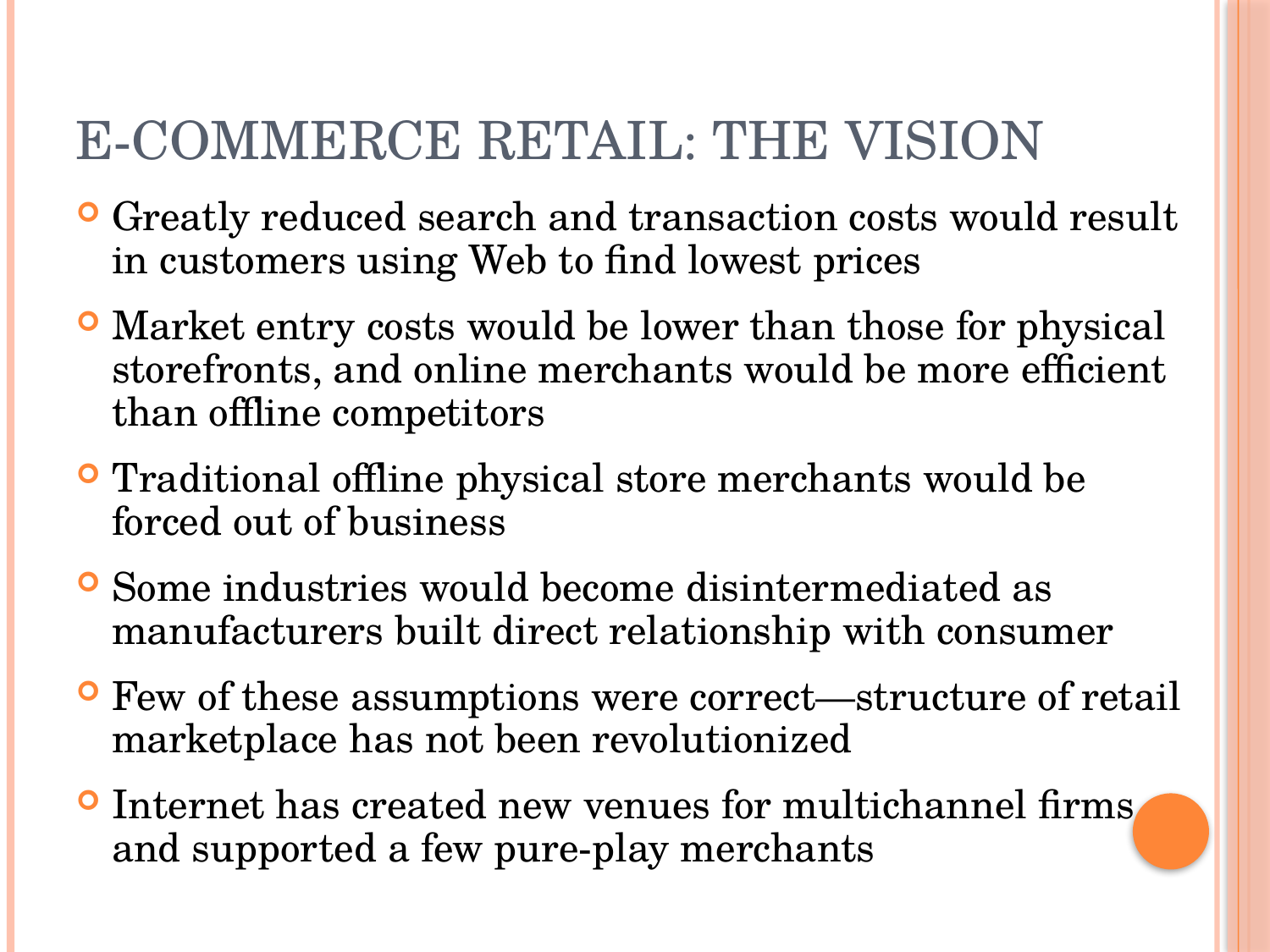

# E-commerce Retail: The Vision
Greatly reduced search and transaction costs would result in customers using Web to find lowest prices
Market entry costs would be lower than those for physical storefronts, and online merchants would be more efficient than offline competitors
Traditional offline physical store merchants would be forced out of business
Some industries would become disintermediated as manufacturers built direct relationship with consumer
Few of these assumptions were correct—structure of retail marketplace has not been revolutionized
Internet has created new venues for multichannel firms and supported a few pure-play merchants